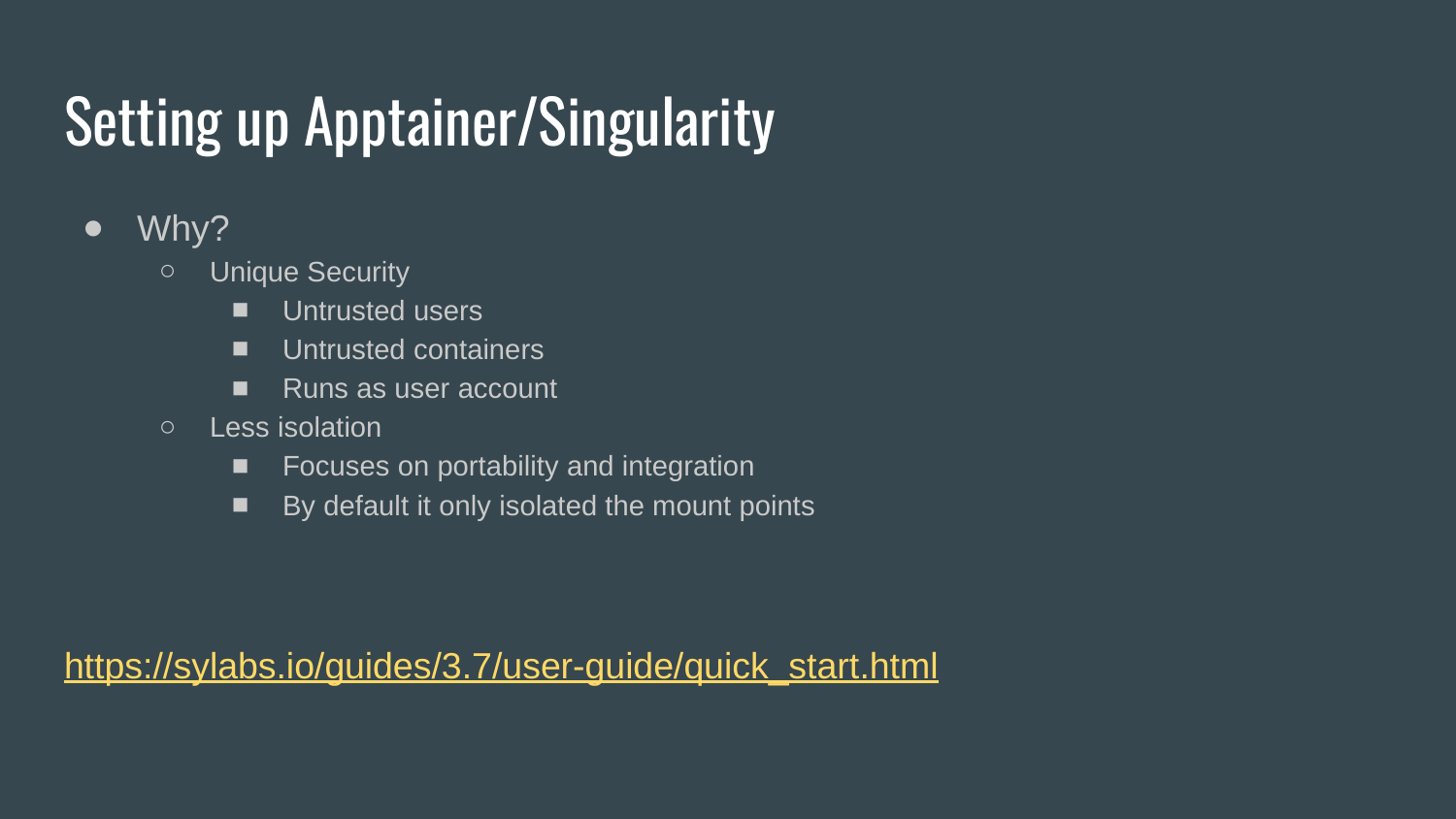

# Setting up Apptainer/Singularity
Why?
Unique Security
Untrusted users
Untrusted containers
Runs as user account
Less isolation
Focuses on portability and integration
By default it only isolated the mount points

https://sylabs.io/guides/3.7/user-guide/quick_start.html